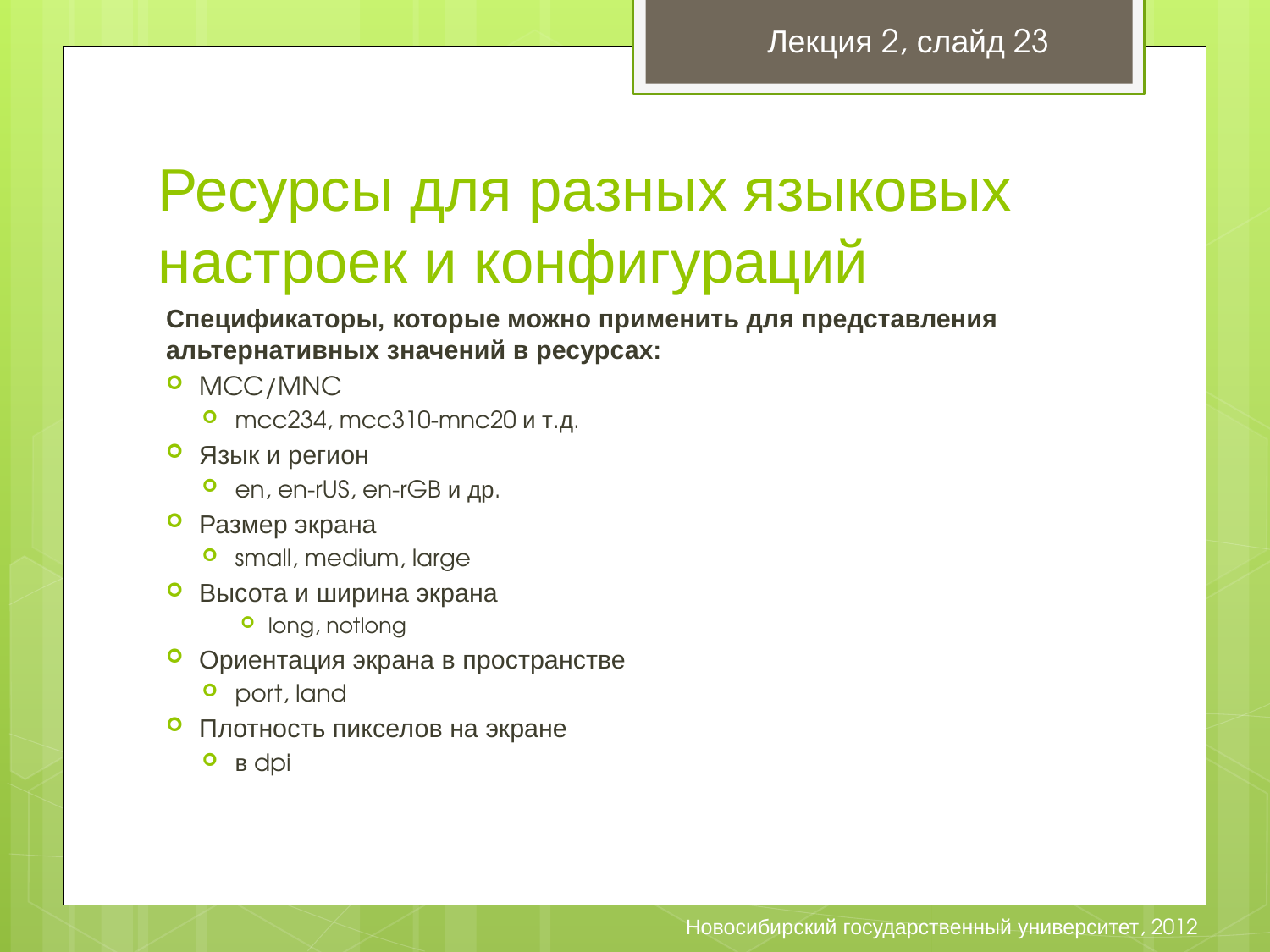

Лекция 2, слайд 23
# Ресурсы для разных языковых настроек и конфигураций
Спецификаторы, которые можно применить для представления альтернативных значений в ресурсах:
MCC/MNC
mcc234, mcc310-mnc20 и т.д.
Язык и регион
en, en-rUS, en-rGB и др.
Размер экрана
small, medium, large
Высота и ширина экрана
long, notlong
Ориентация экрана в пространстве
port, land
Плотность пикселов на экране
в dpi
Новосибирский государственный университет, 2012